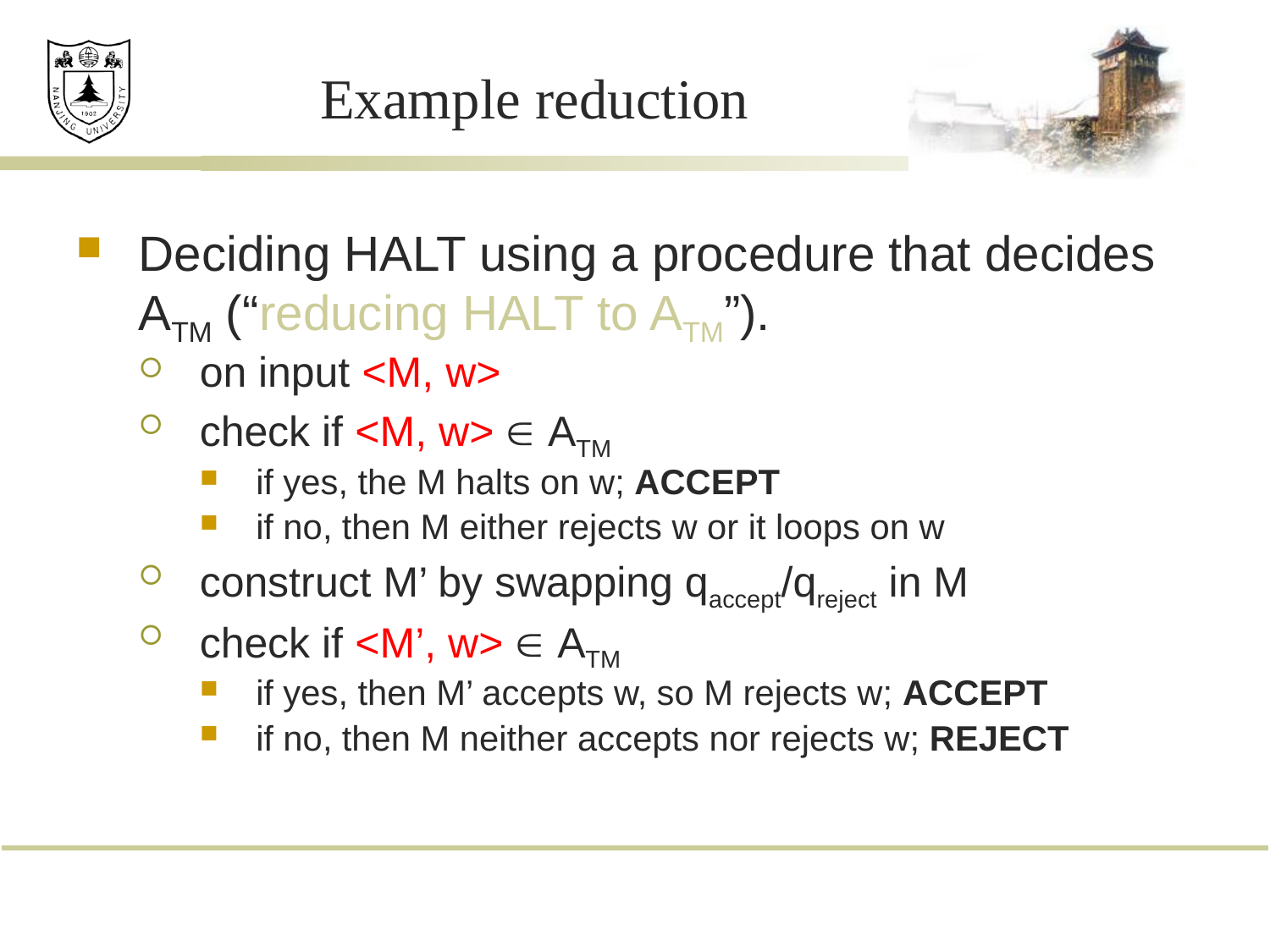

# Example reduction
Deciding HALT using a procedure that decides ATM (“reducing HALT to ATM”).
on input <M, w>
check if <M, w> ∈ ATM
if yes, the M halts on w; ACCEPT
if no, then M either rejects w or it loops on w
construct M’ by swapping qaccept/qreject in M
check if <M’, w> ∈ ATM
if yes, then M’ accepts w, so M rejects w; ACCEPT
if no, then M neither accepts nor rejects w; REJECT